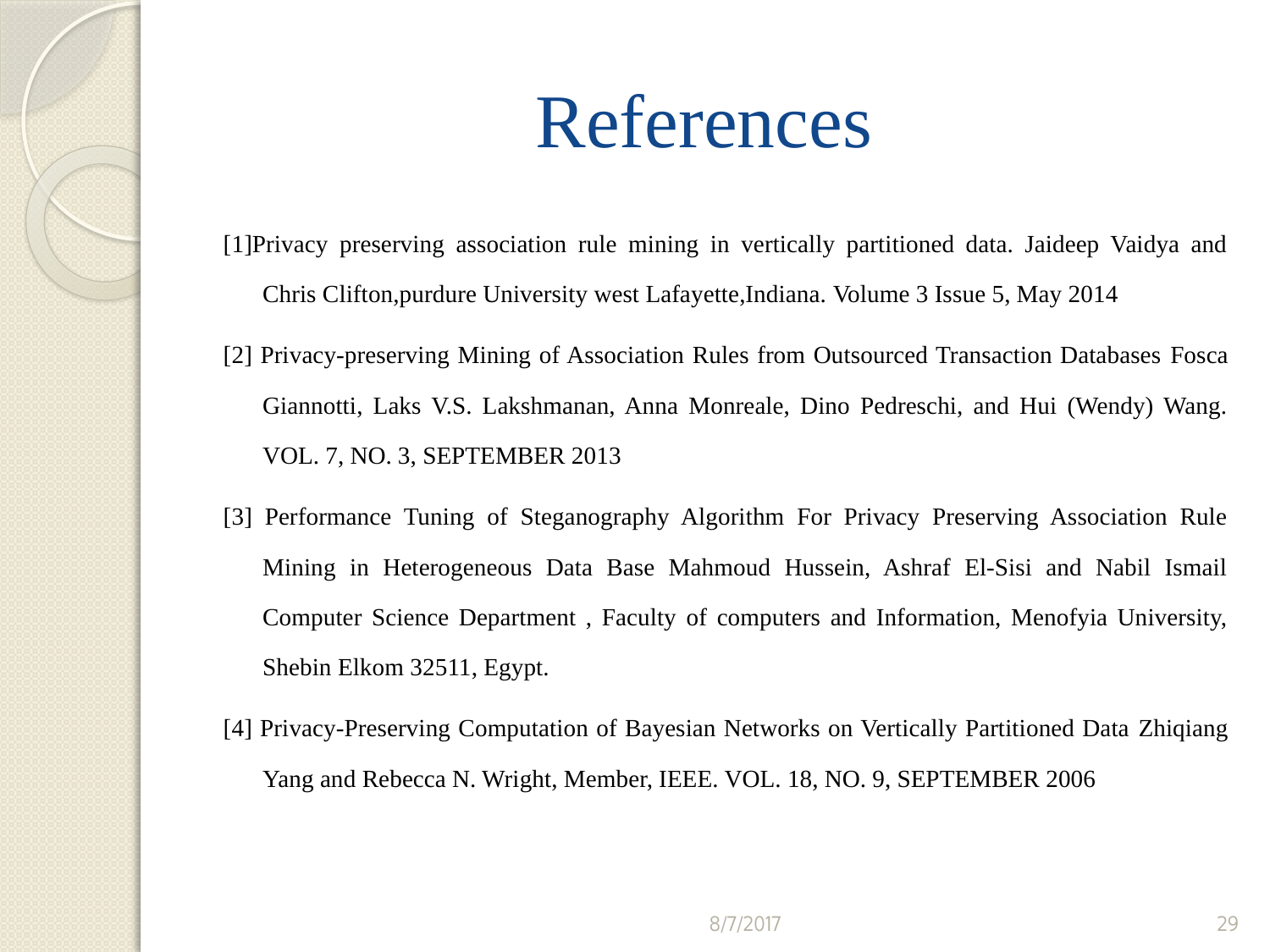

# References
[1]Privacy preserving association rule mining in vertically partitioned data. Jaideep Vaidya and Chris Clifton,purdure University west Lafayette,Indiana. Volume 3 Issue 5, May 2014
[2] Privacy-preserving Mining of Association Rules from Outsourced Transaction Databases Fosca Giannotti, Laks V.S. Lakshmanan, Anna Monreale, Dino Pedreschi, and Hui (Wendy) Wang. VOL. 7, NO. 3, SEPTEMBER 2013
[3] Performance Tuning of Steganography Algorithm For Privacy Preserving Association Rule Mining in Heterogeneous Data Base Mahmoud Hussein, Ashraf El-Sisi and Nabil Ismail Computer Science Department , Faculty of computers and Information, Menofyia University, Shebin Elkom 32511, Egypt.
[4] Privacy-Preserving Computation of Bayesian Networks on Vertically Partitioned Data Zhiqiang Yang and Rebecca N. Wright, Member, IEEE. VOL. 18, NO. 9, SEPTEMBER 2006

8/7/2017
29